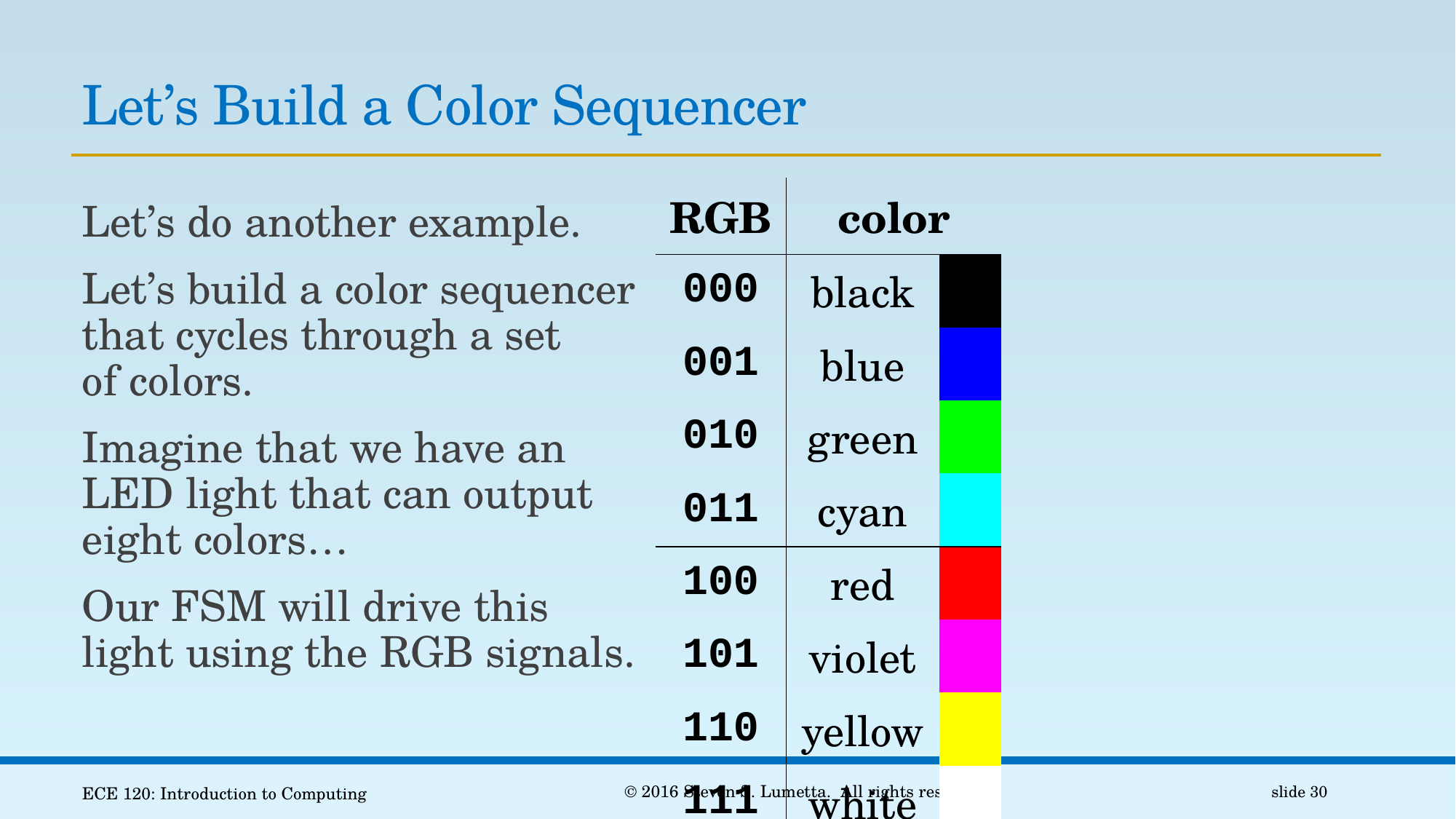

# Let’s Build a Color Sequencer
| RGB | color |  |
| --- | --- | --- |
| 000 | black |  |
| 001 | blue |  |
| 010 | green |  |
| 011 | cyan |  |
| 100 | red |  |
| 101 | violet |  |
| 110 | yellow |  |
| 111 | white |  |
Let’s do another example.
Let’s build a color sequencer
that cycles through a set
of colors.
Imagine that we have an
LED light that can output
eight colors…
Our FSM will drive this
light using the RGB signals.
ECE 120: Introduction to Computing
© 2016 Steven S. Lumetta.  All rights reserved.
slide 30